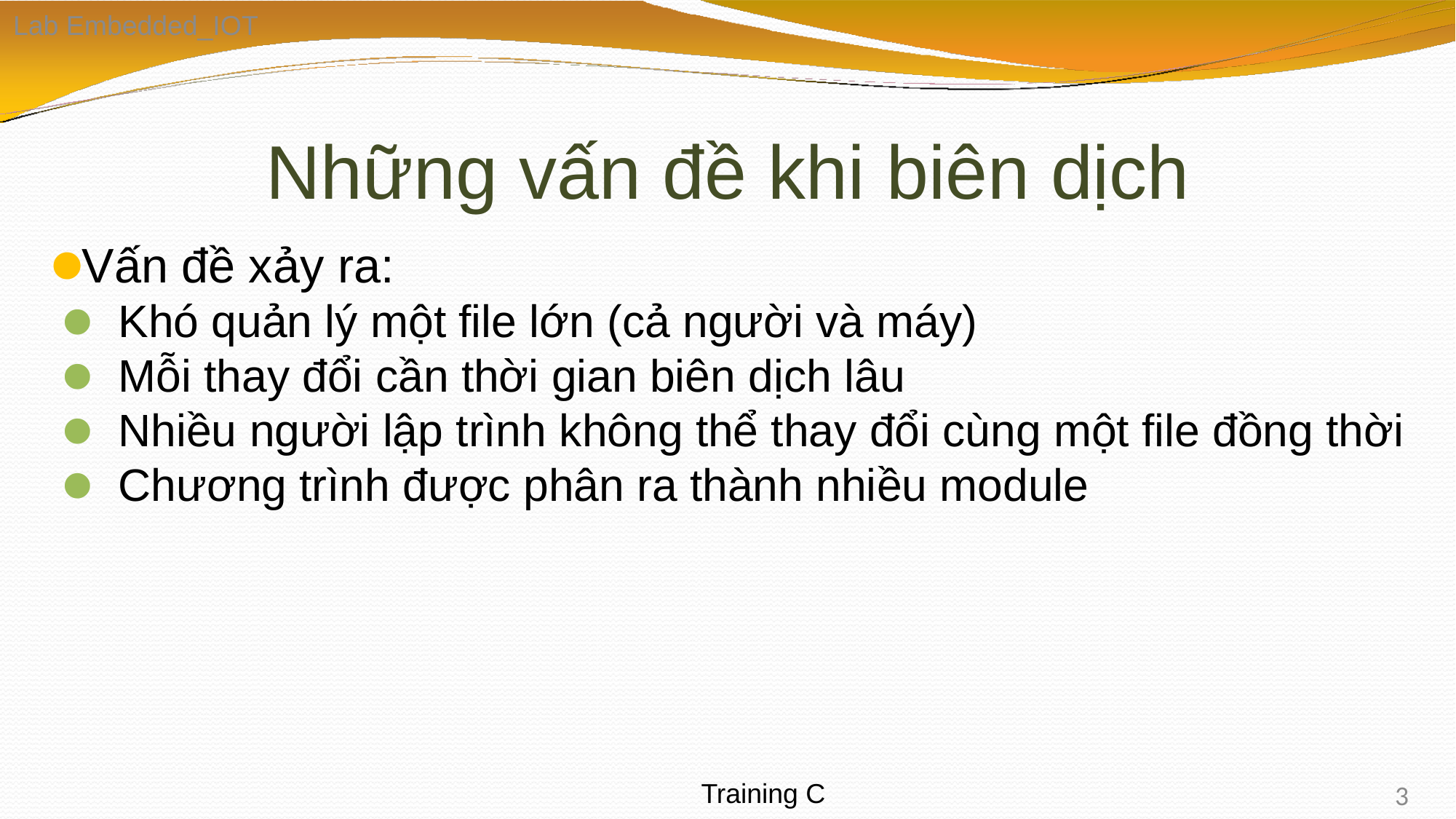

Lab Embedded_IOT
# Những vấn đề khi biên dịch
Vấn đề xảy ra:
Khó quản lý một file lớn (cả người và máy)
Mỗi thay đổi cần thời gian biên dịch lâu
Nhiều người lập trình không thể thay đổi cùng một file đồng thời
Chương trình được phân ra thành nhiều module

3